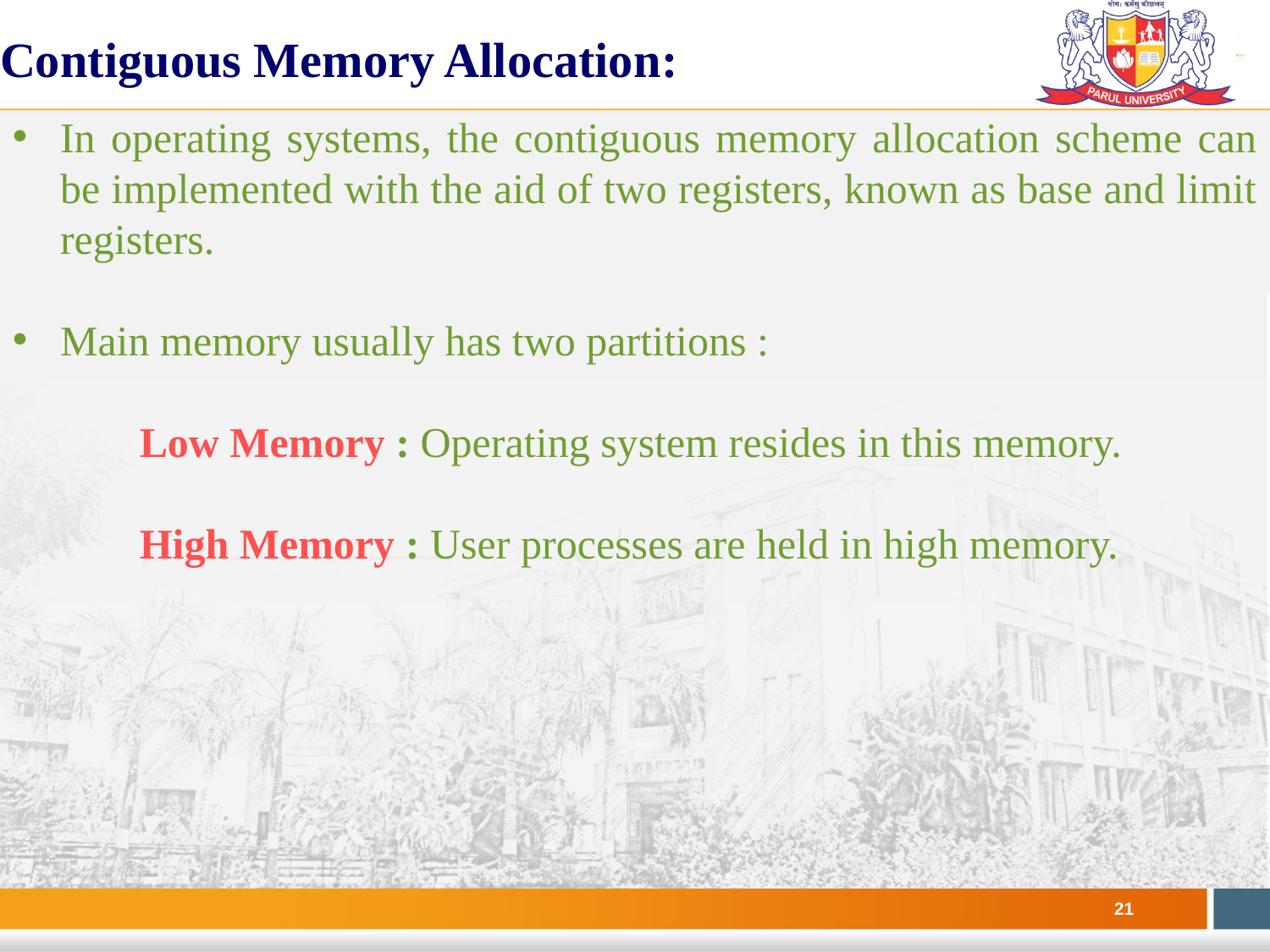

Contiguous Memory Allocation:
In operating systems, the contiguous memory allocation scheme can be implemented with the aid of two registers, known as base and limit registers.

Main memory usually has two partitions :

	Low Memory : Operating system resides in this memory.

	High Memory : User processes are held in high memory.

#